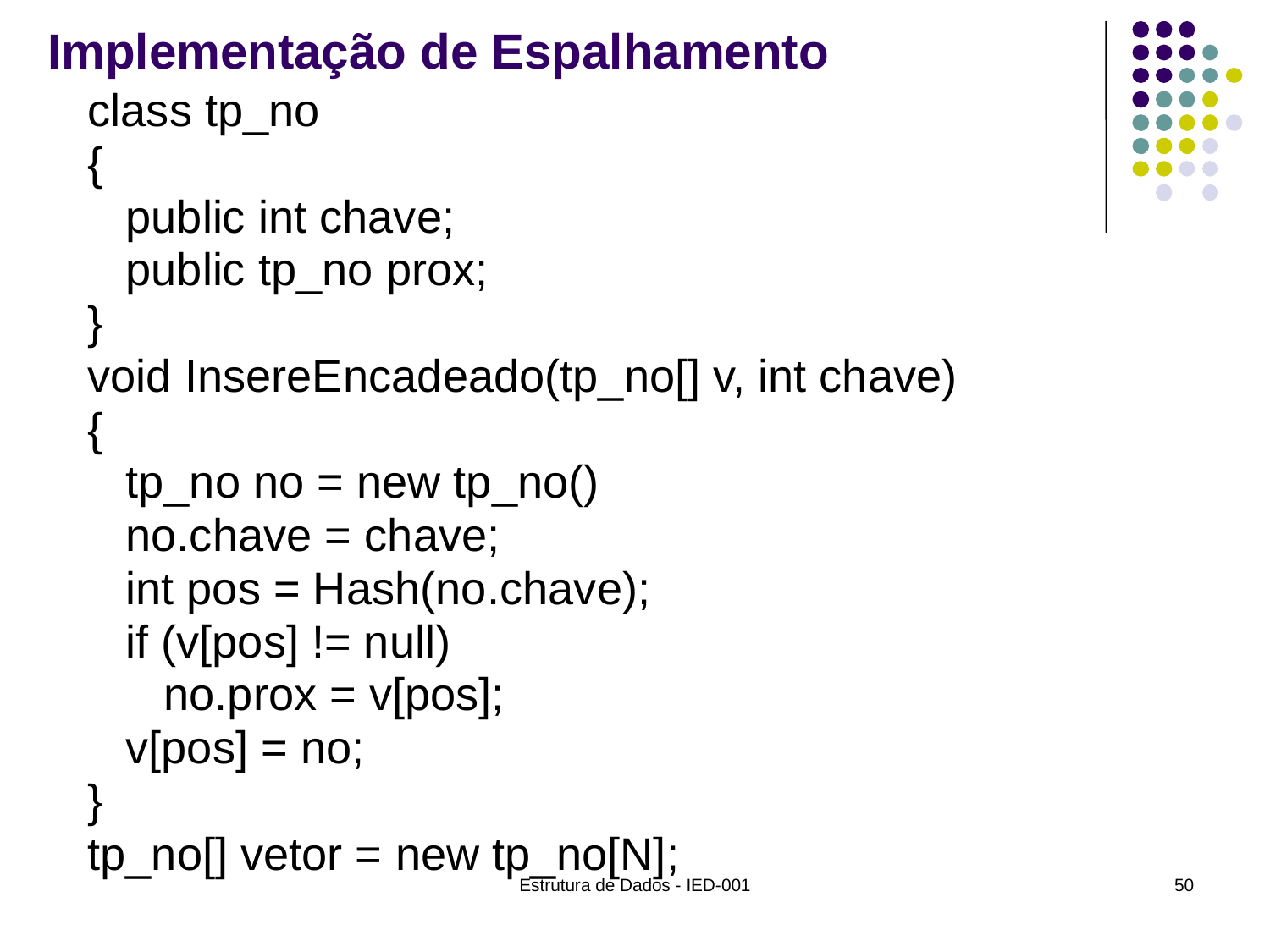

# Implementação de Espalhamento
class tp_no
{
   public int chave;
   public tp_no prox;
}
void InsereEncadeado(tp_no[] v, int chave)
{
   tp_no no = new tp_no()
   no.chave = chave;
   int pos = Hash(no.chave);
   if (v[pos] != null)
      no.prox = v[pos];
   v[pos] = no;
}
tp_no[] vetor = new tp_no[N];
Estrutura de Dados - IED-001
50